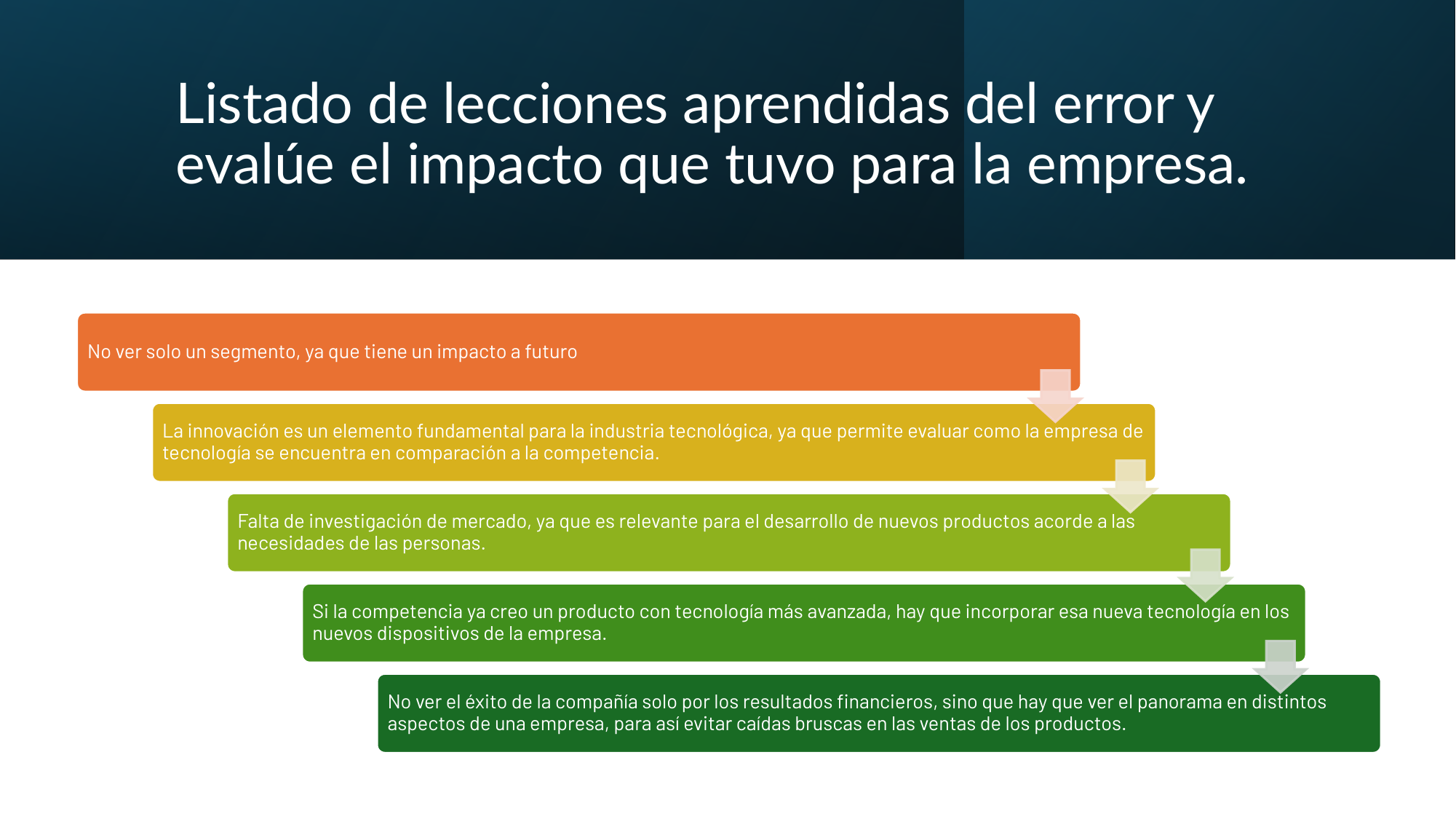

# Listado de lecciones aprendidas del error y evalúe el impacto que tuvo para la empresa.
No ver solo un segmento, ya que tiene un impacto a futuro
La innovación es un elemento fundamental para la industria tecnológica, ya que permite evaluar como la empresa de tecnología se encuentra en comparación a la competencia.
Falta de investigación de mercado, ya que es relevante para el desarrollo de nuevos productos acorde a las necesidades de las personas.
Si la competencia ya creo un producto con tecnología más avanzada, hay que incorporar esa nueva tecnología en los nuevos dispositivos de la empresa.
No ver el éxito de la compañía solo por los resultados financieros, sino que hay que ver el panorama en distintos aspectos de una empresa, para así evitar caídas bruscas en las ventas de los productos.